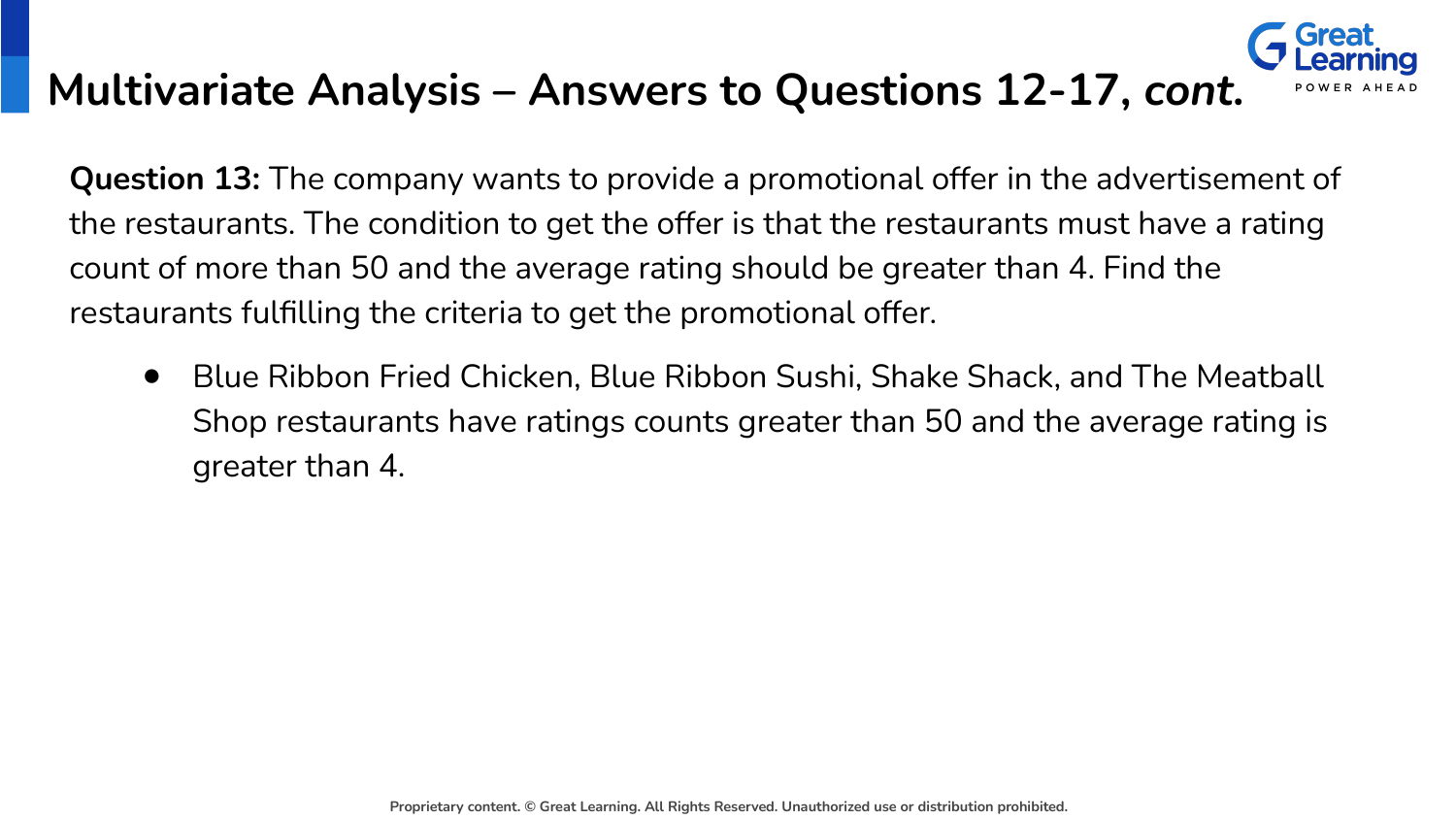

# Multivariate Analysis – Answers to Questions 12-17, cont.
Question 13: The company wants to provide a promotional offer in the advertisement of the restaurants. The condition to get the offer is that the restaurants must have a rating count of more than 50 and the average rating should be greater than 4. Find the restaurants fulfilling the criteria to get the promotional offer.
Blue Ribbon Fried Chicken, Blue Ribbon Sushi, Shake Shack, and The Meatball Shop restaurants have ratings counts greater than 50 and the average rating is greater than 4.